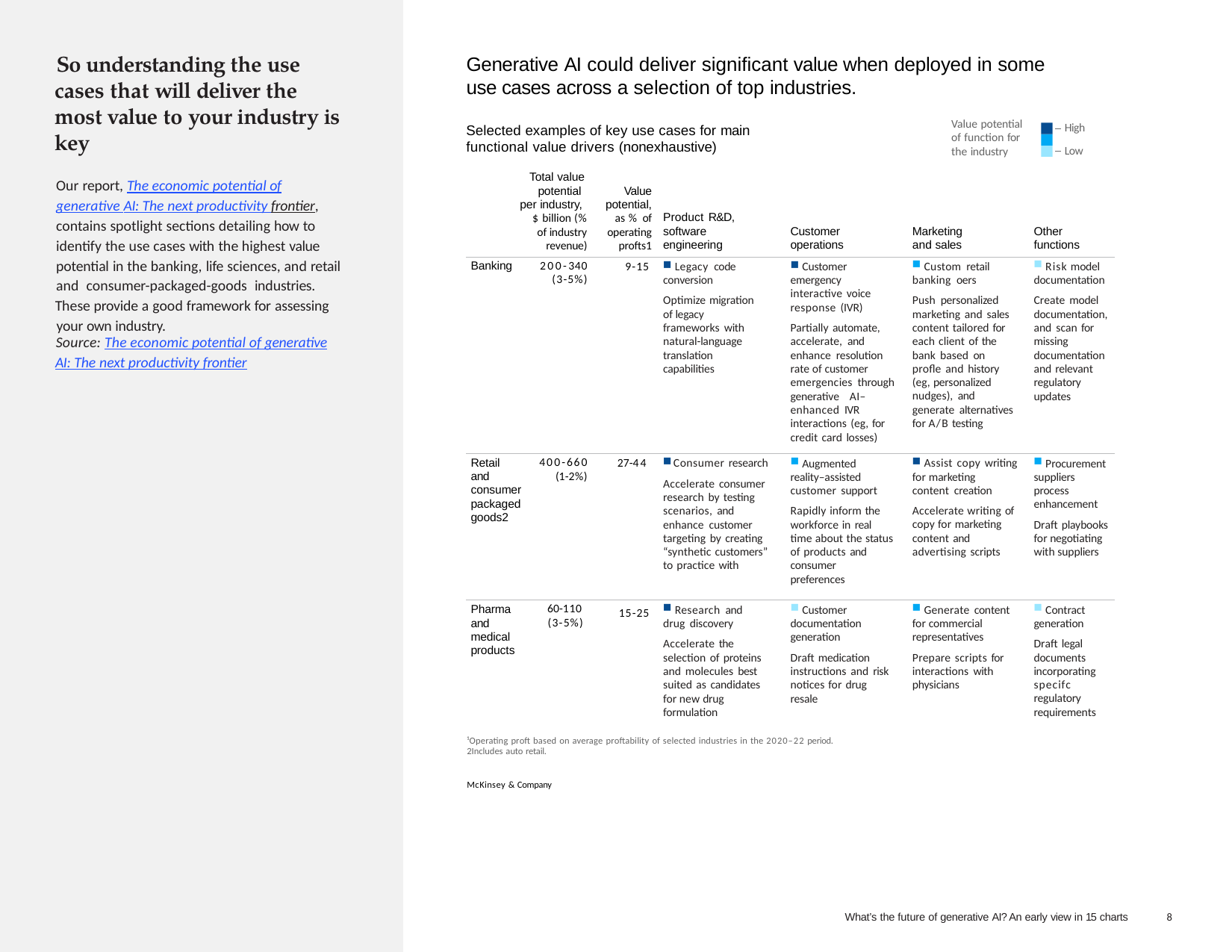

So understanding the use cases that will deliver the most value to your industry is key
Our report, The economic potential of generative AI: The next productivity frontier, contains spotlight sections detailing how to identify the use cases with the highest value potential in the banking, life sciences, and retail and consumer-packaged-goods industries.
These provide a good framework for assessing your own industry.
Generative AI could deliver significant value when deployed in some use cases across a selection of top industries.
High Low
Value potential of function for the industry
Selected examples of key use cases for main functional value drivers (nonexhaustive)
Total value

Value potential, as % of operating profts1
potential per industry,
$ billion (% of industry revenue)
Product R&D, software engineering
Customer operations
Marketing and sales
Other functions
200-340
(3-5%)
Banking
	Risk model documentation
Create model documentation, and scan for missing documentation and relevant regulatory updates
	Custom retail banking oers
Push personalized marketing and sales content tailored for each client of the bank based on profle and history (eg, personalized nudges), and generate alternatives for A/B testing
	Customer emergency interactive voice response (IVR)
Partially automate, accelerate, and enhance resolution rate of customer emergencies through generative AI–enhanced IVR interactions (eg, for credit card losses)
	Legacy code conversion
Optimize migration of legacy frameworks with natural-language translation capabilities

9-15
Source: The economic potential of generative AI: The next productivity frontier
Consumer research
Accelerate consumer research by testing scenarios, and enhance customer targeting by creating “synthetic customers” to practice with
400-660
(1-2%)
Retail and consumer packaged goods2
	Procurement suppliers process enhancement
Draft playbooks for negotiating with suppliers
	Assist copy writing for marketing content creation
Accelerate writing of copy for marketing content and advertising scripts
	Augmented reality–assisted customer support
Rapidly inform the workforce in real time about the status of products and consumer preferences
27-44

60-110
(3-5%)
Pharma and medical products
	Contract generation
Draft legal documents incorporating specifc regulatory requirements
	Generate content for commercial representatives
Prepare scripts for interactions with physicians
	Customer documentation generation
Draft medication instructions and risk notices for drug resale
	Research and drug discovery
Accelerate the selection of proteins and molecules best suited as candidates for new drug formulation

15-25
¹Operating proft based on average proftability of selected industries in the 2020–22 period. 2Includes auto retail.

McKinsey & Company
What’s the future of generative AI? An early view in 15 charts
8